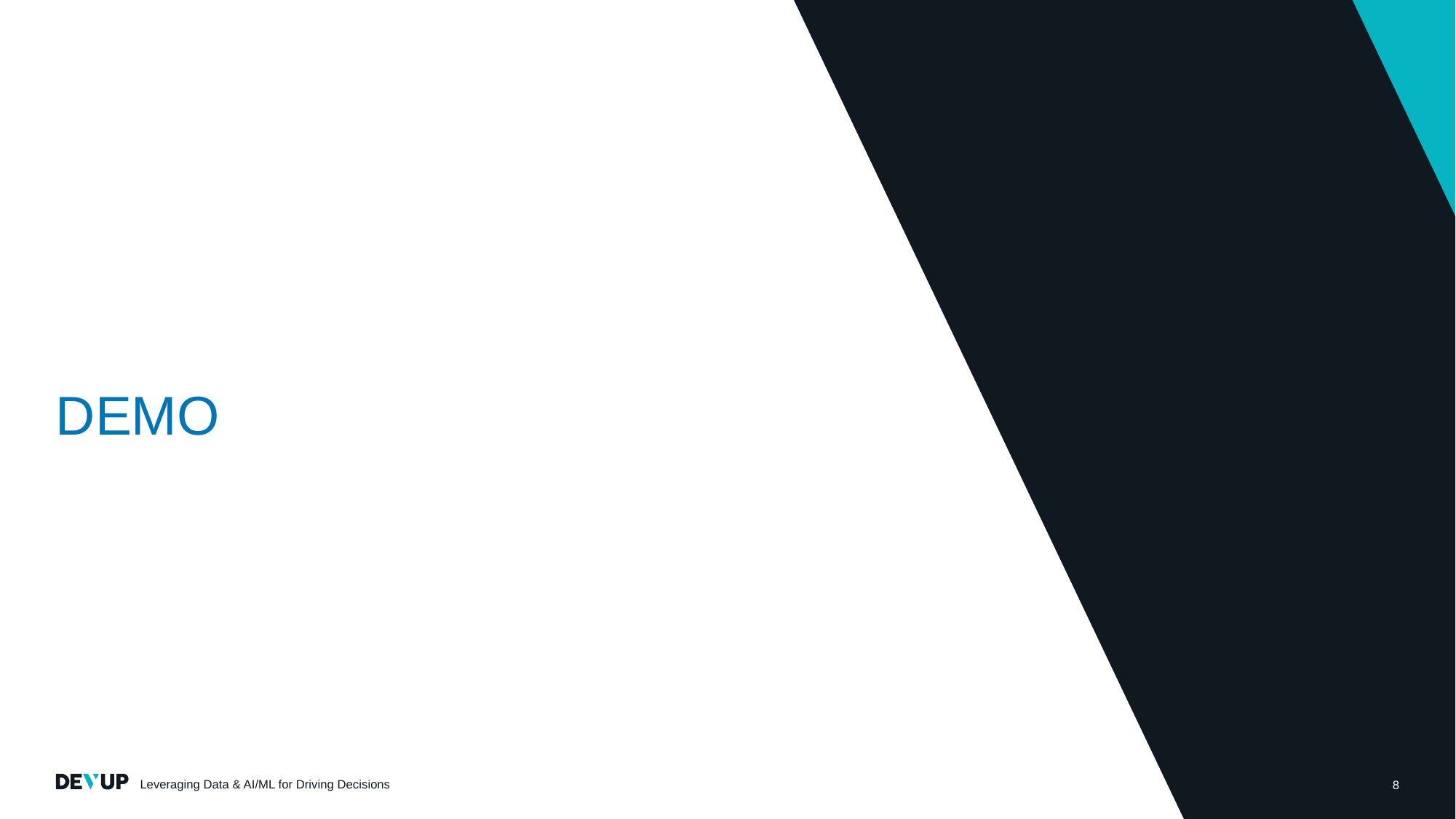

DEMO
Leveraging Data & AI/ML for Driving Decisions
8